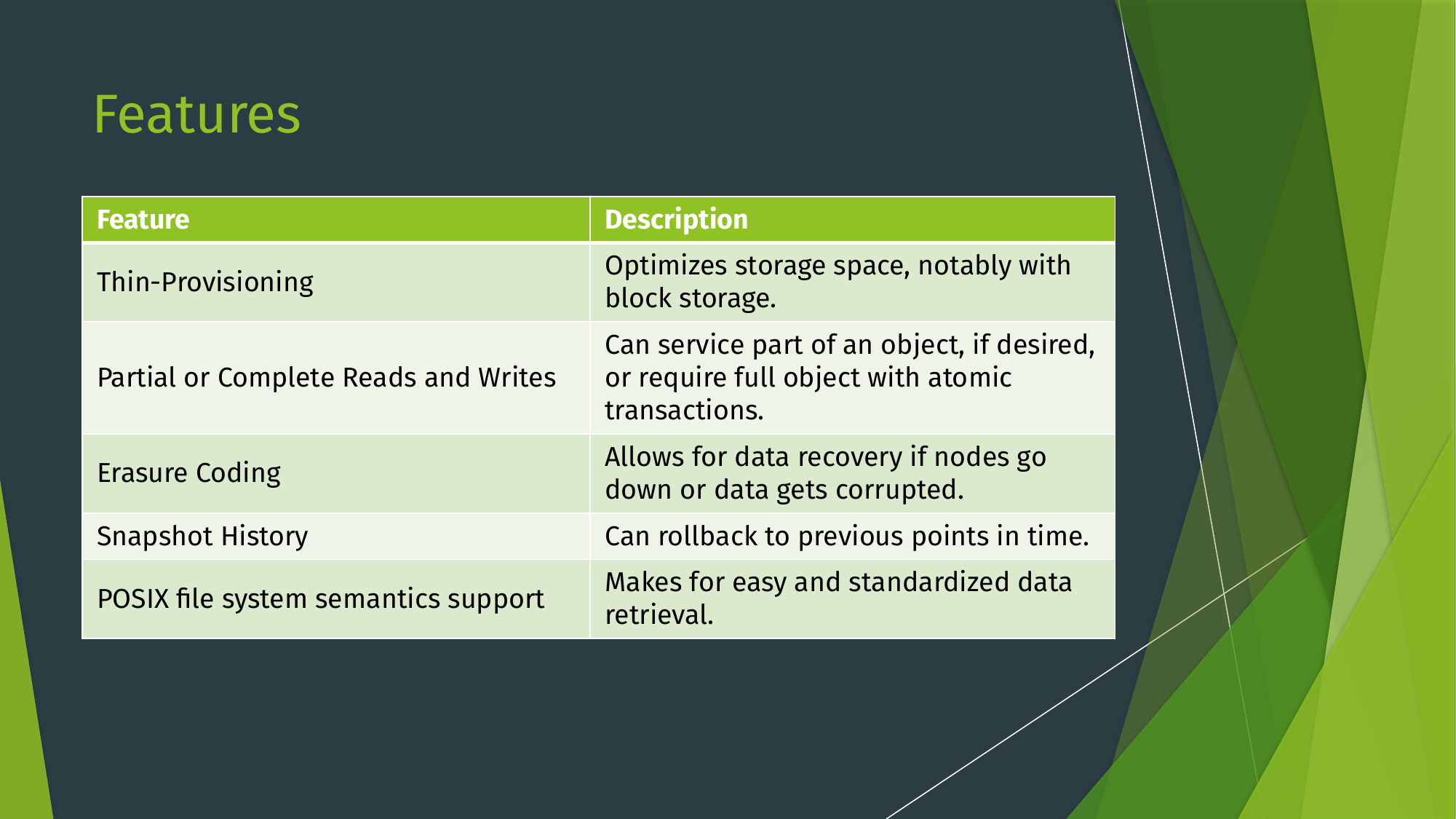

# Features
| Feature | Description |
| --- | --- |
| Thin-Provisioning | Optimizes storage space, notably with block storage. |
| Partial or Complete Reads and Writes | Can service part of an object, if desired, or require full object with atomic transactions. |
| Erasure Coding | Allows for data recovery if nodes go down or data gets corrupted. |
| Snapshot History | Can rollback to previous points in time. |
| POSIX file system semantics support | Makes for easy and standardized data retrieval. |